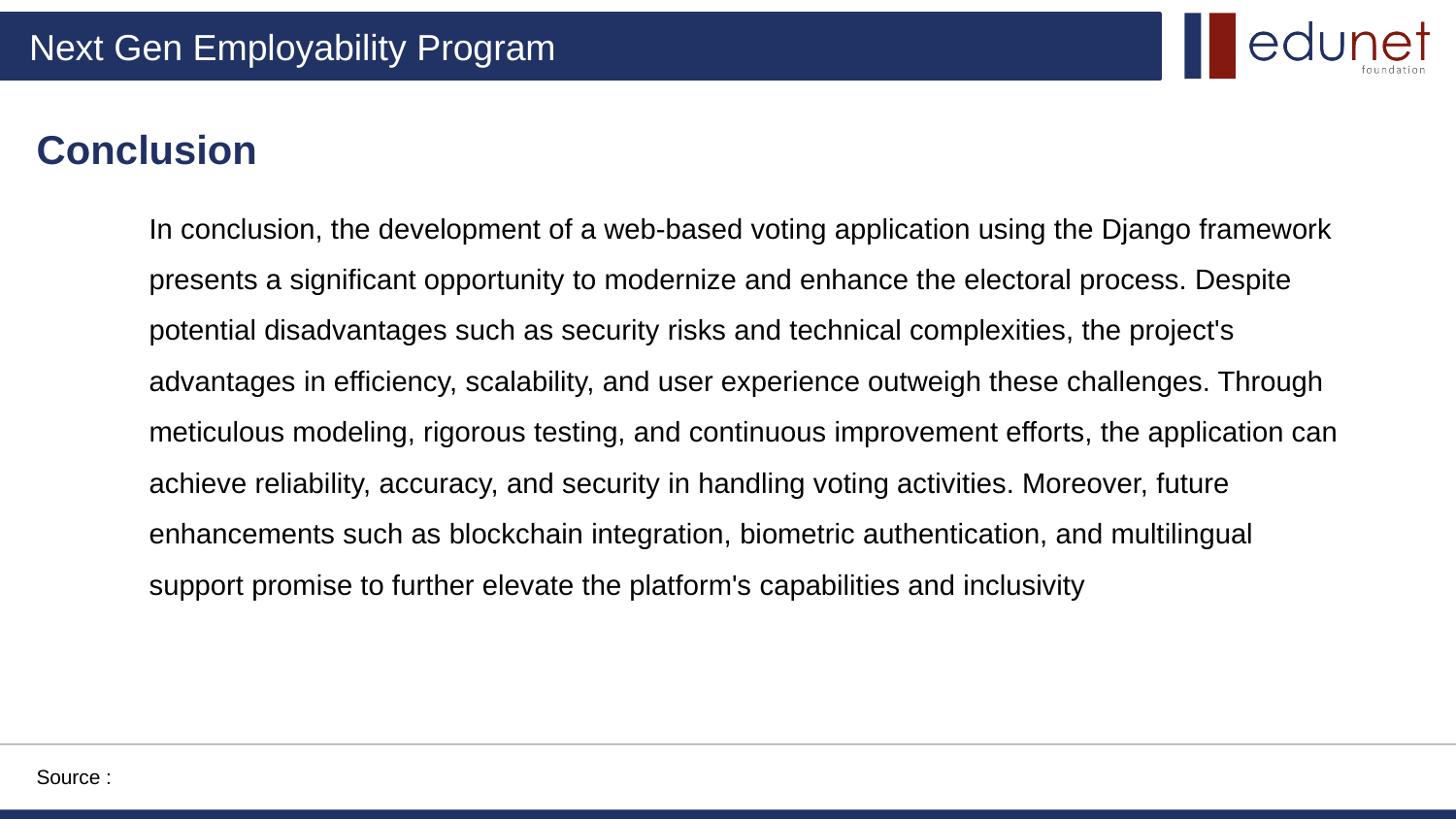

Conclusion
In conclusion, the development of a web-based voting application using the Django framework presents a significant opportunity to modernize and enhance the electoral process. Despite potential disadvantages such as security risks and technical complexities, the project's advantages in efficiency, scalability, and user experience outweigh these challenges. Through meticulous modeling, rigorous testing, and continuous improvement efforts, the application can achieve reliability, accuracy, and security in handling voting activities. Moreover, future enhancements such as blockchain integration, biometric authentication, and multilingual support promise to further elevate the platform's capabilities and inclusivity
Source :